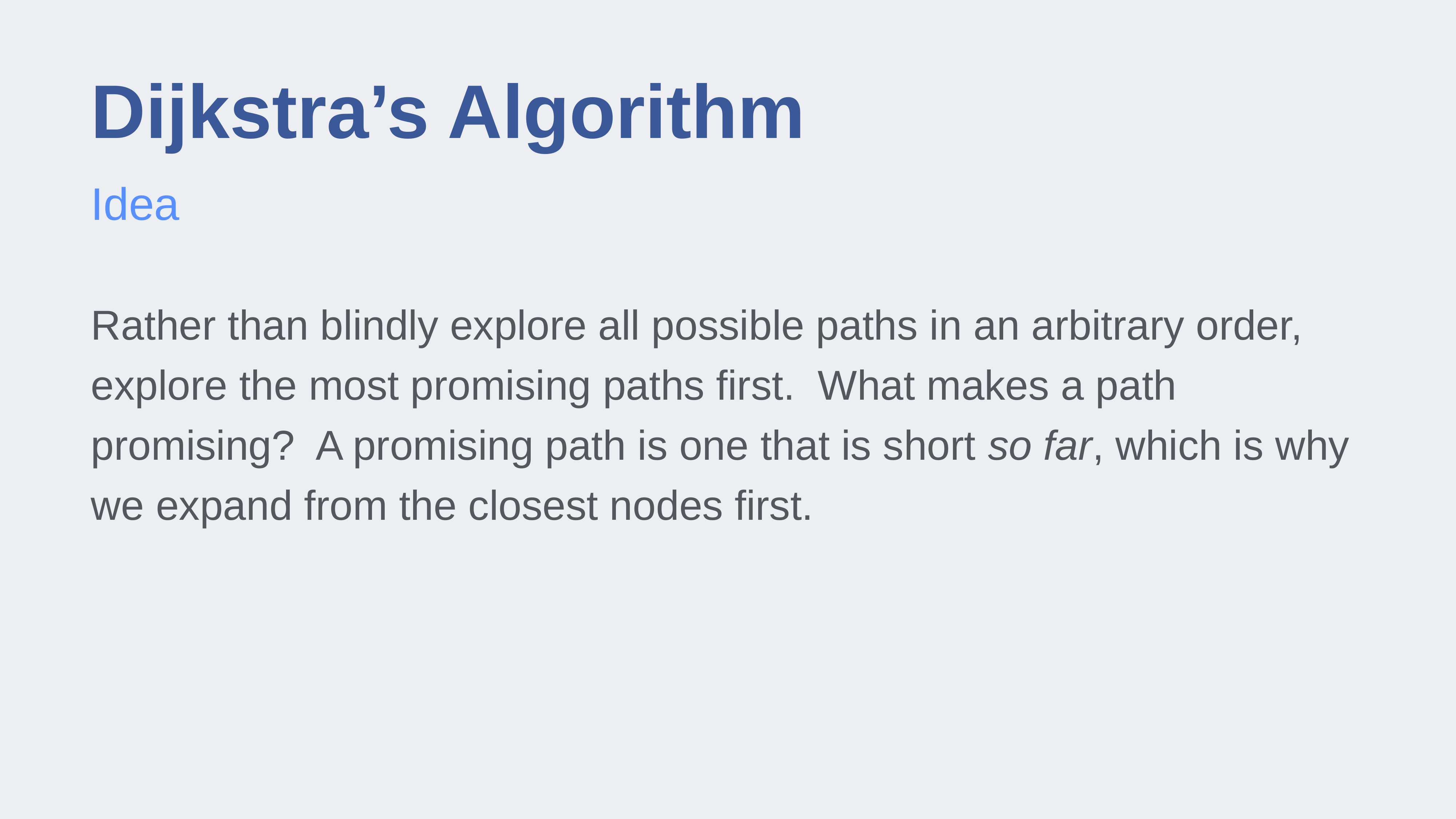

# Dijkstra’s Algorithm
Idea
Rather than blindly explore all possible paths in an arbitrary order, explore the most promising paths first.  What makes a path promising?  A promising path is one that is short so far, which is why we expand from the closest nodes first.